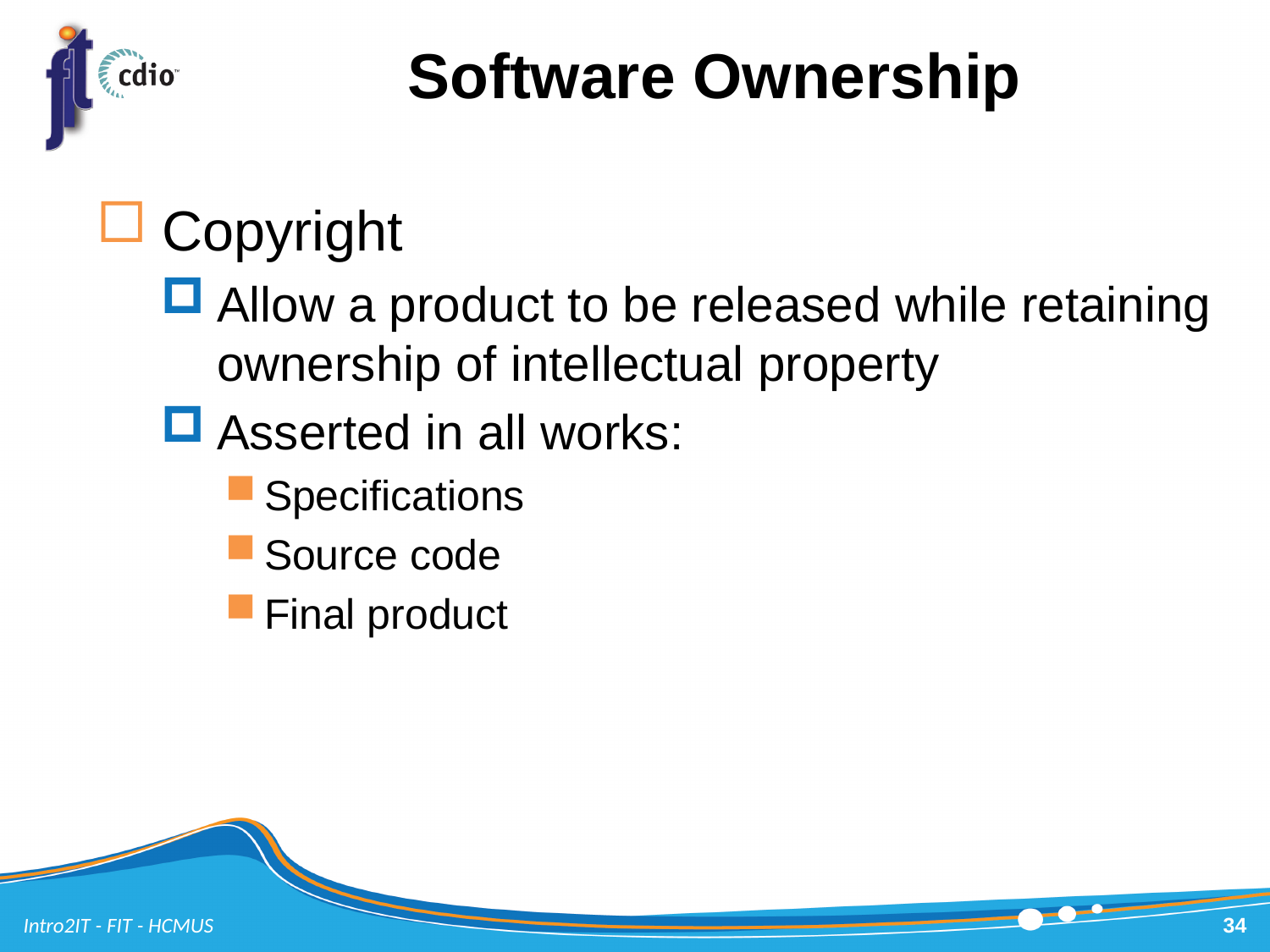

# Software Ownership

Copyright
Allow a product to be released while retaining ownership of intellectual property
Asserted in all works:
Specifications
Source code
Final product
Intro2IT - FIT - HCMUS
34